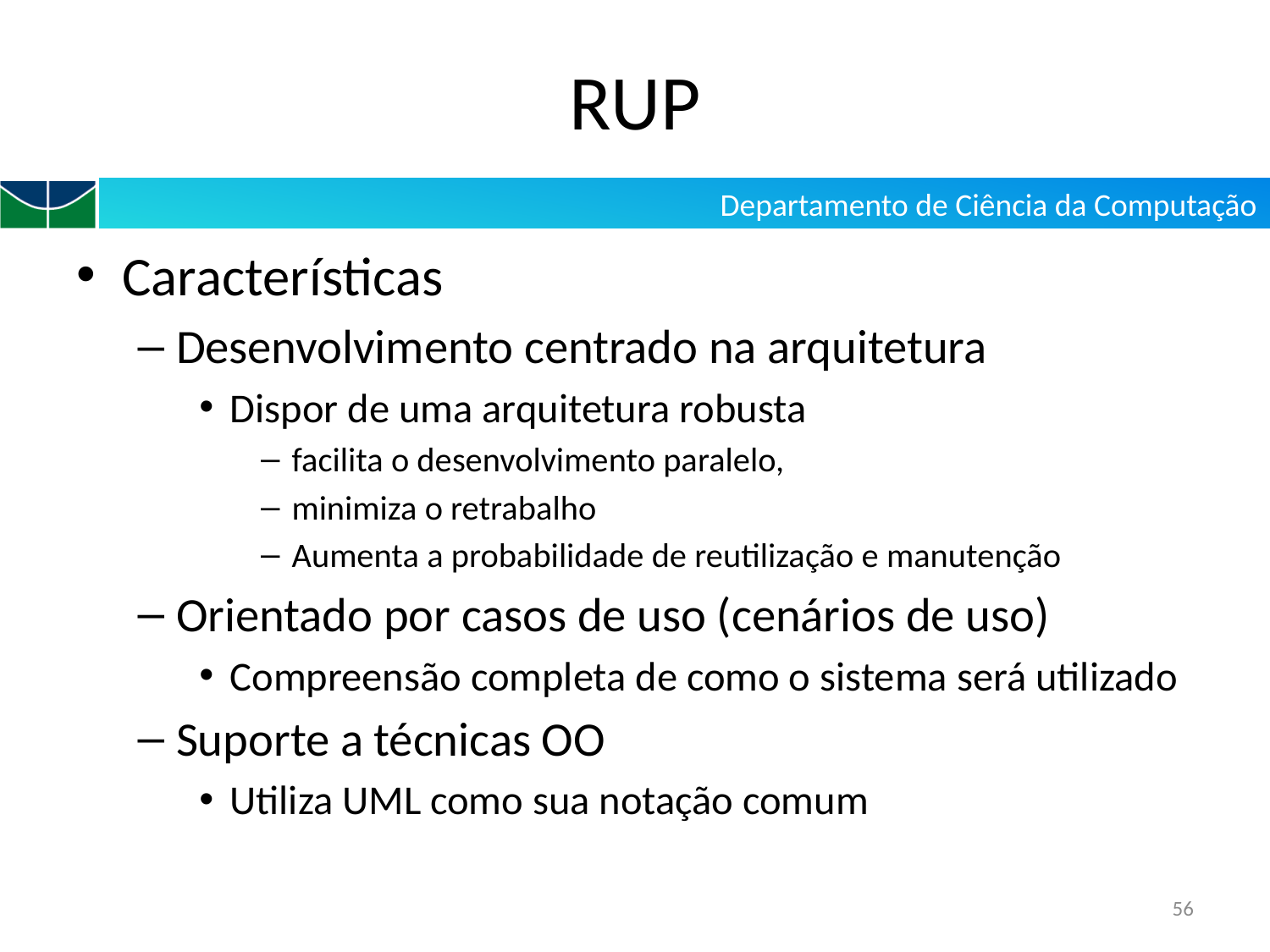

# RUP
Características
Desenvolvimento centrado na arquitetura
Dispor de uma arquitetura robusta
facilita o desenvolvimento paralelo,
minimiza o retrabalho
Aumenta a probabilidade de reutilização e manutenção
Orientado por casos de uso (cenários de uso)
Compreensão completa de como o sistema será utilizado
Suporte a técnicas OO
Utiliza UML como sua notação comum
56